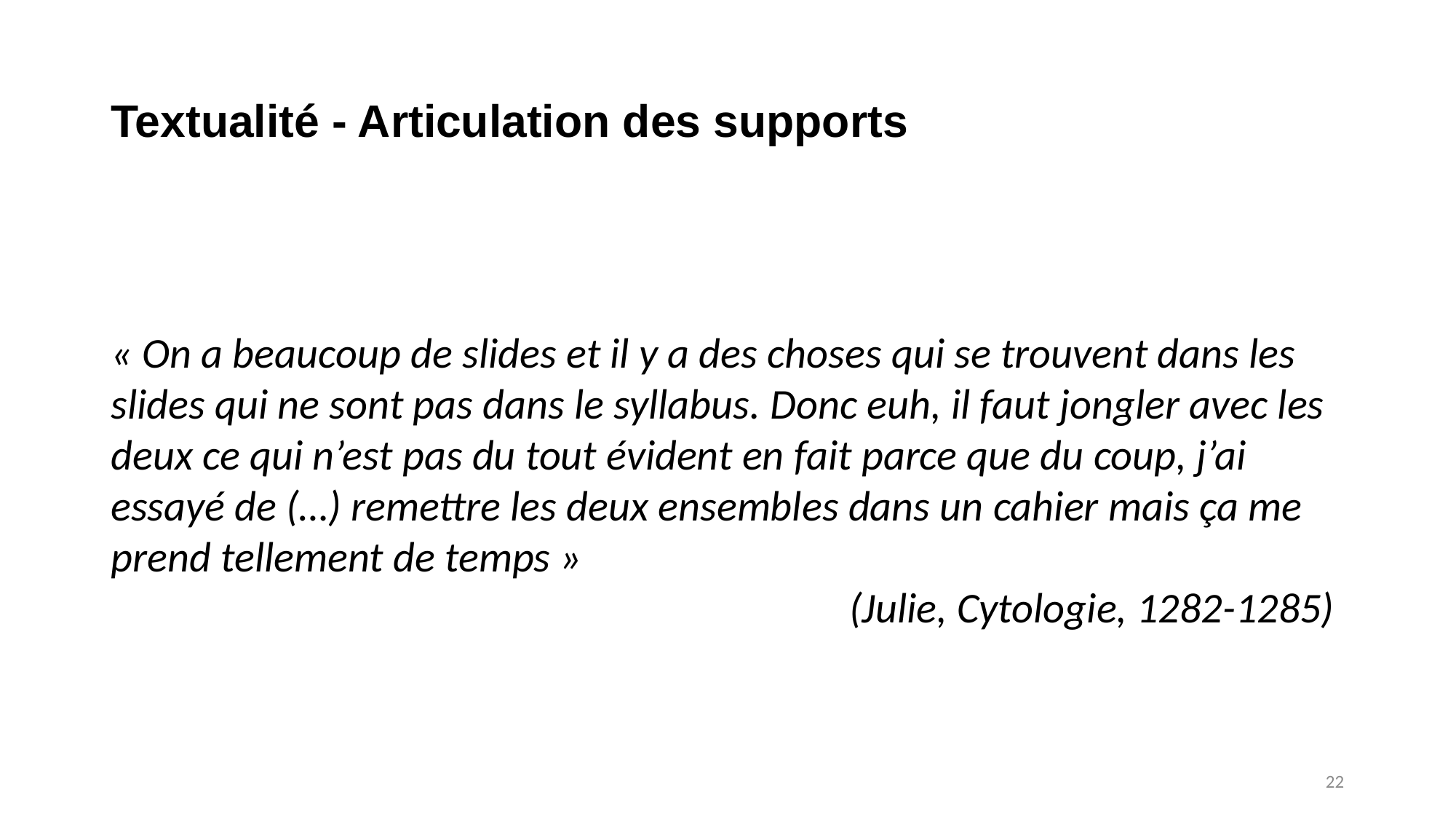

# Textualité - Articulation des supports

« On a beaucoup de slides et il y a des choses qui se trouvent dans les slides qui ne sont pas dans le syllabus. Donc euh, il faut jongler avec les deux ce qui n’est pas du tout évident en fait parce que du coup, j’ai essayé de (…) remettre les deux ensembles dans un cahier mais ça me prend tellement de temps »
(Julie, Cytologie, 1282-1285)

22